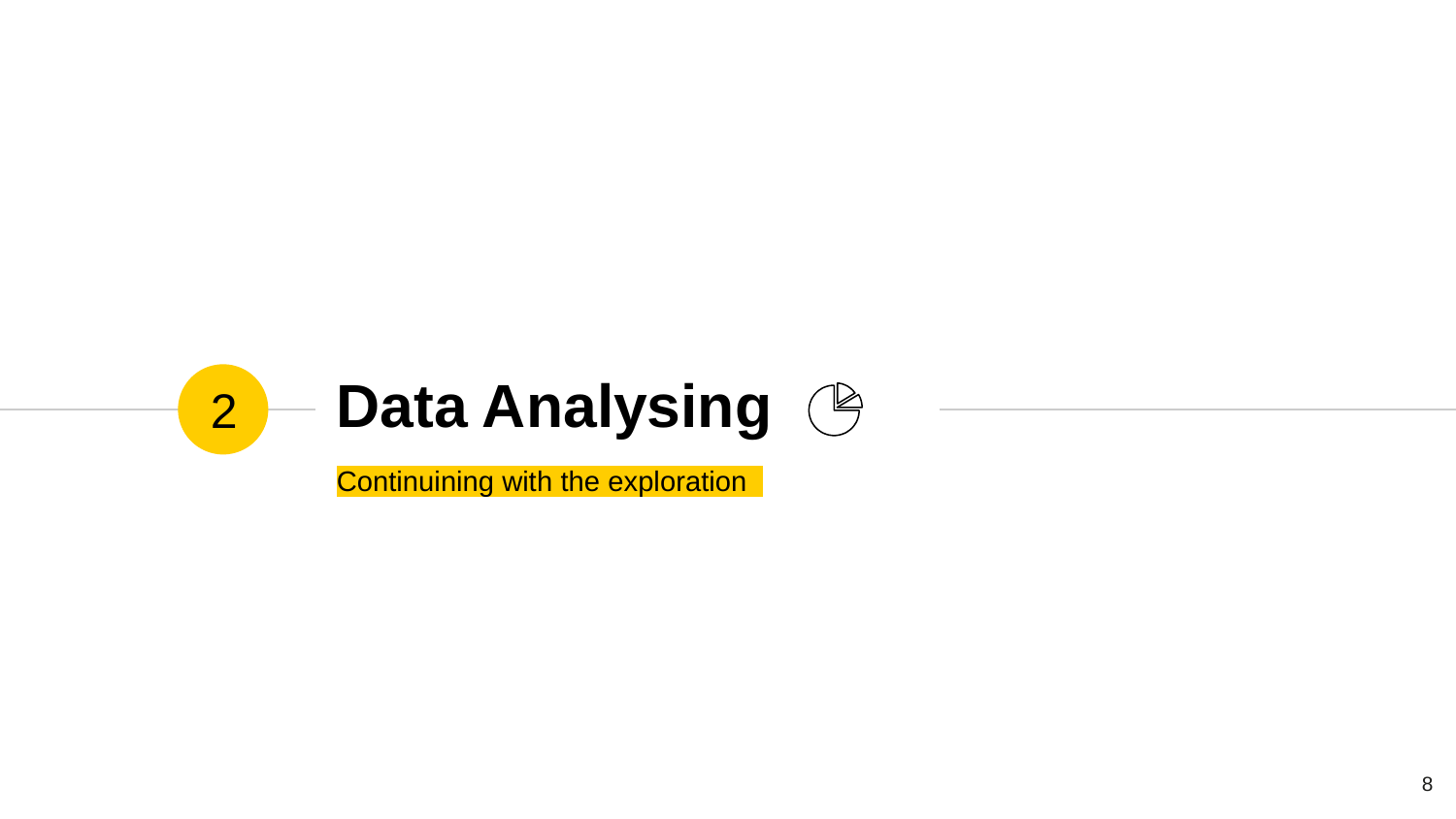

# Data Analysing
2

Continuining with the exploration
8